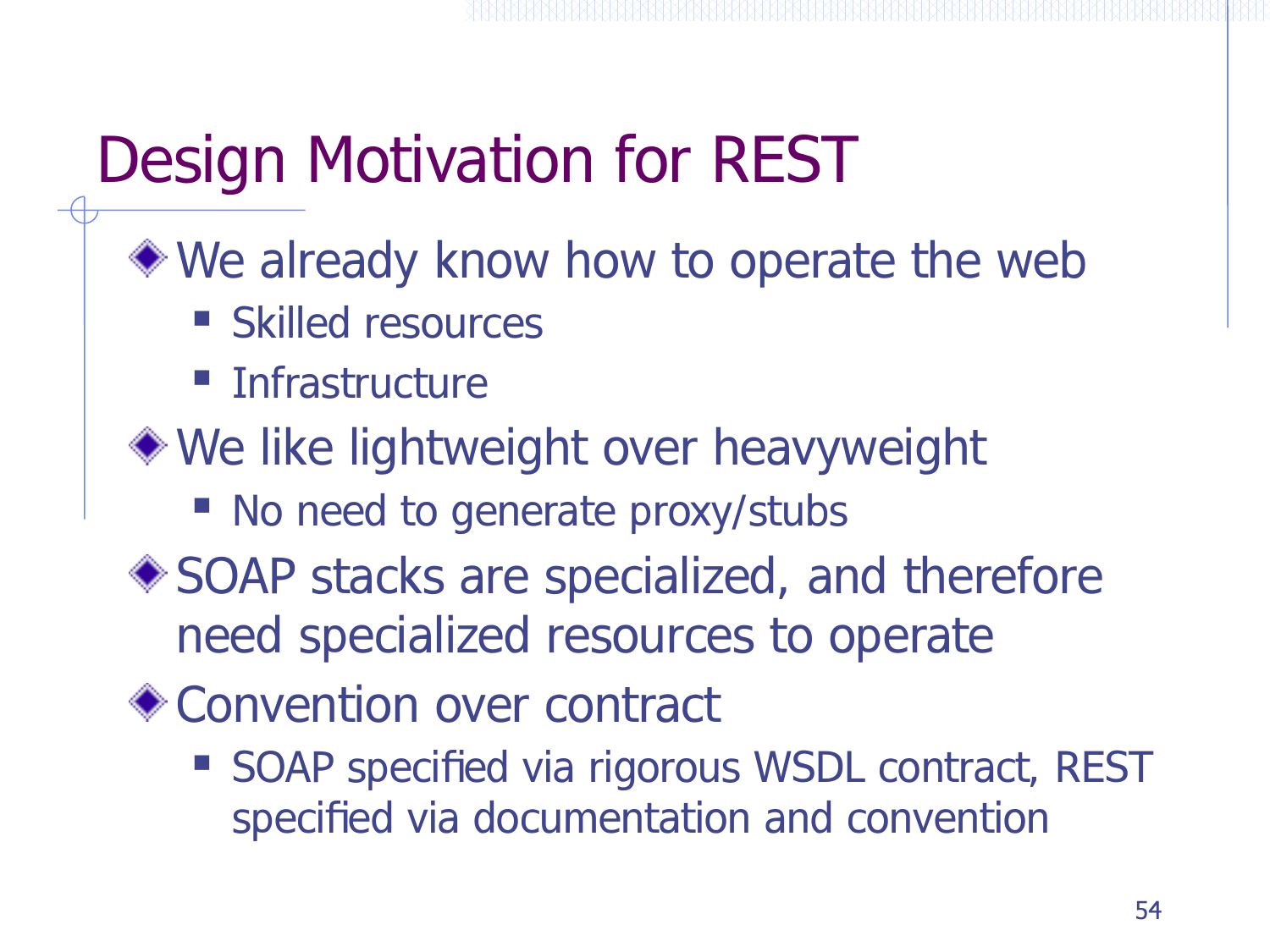

# Design Motivation for REST
We already know how to operate the web
Skilled resources
Infrastructure
We like lightweight over heavyweight
No need to generate proxy/stubs
SOAP stacks are specialized, and therefore need specialized resources to operate
Convention over contract
SOAP specified via rigorous WSDL contract, REST specified via documentation and convention

54